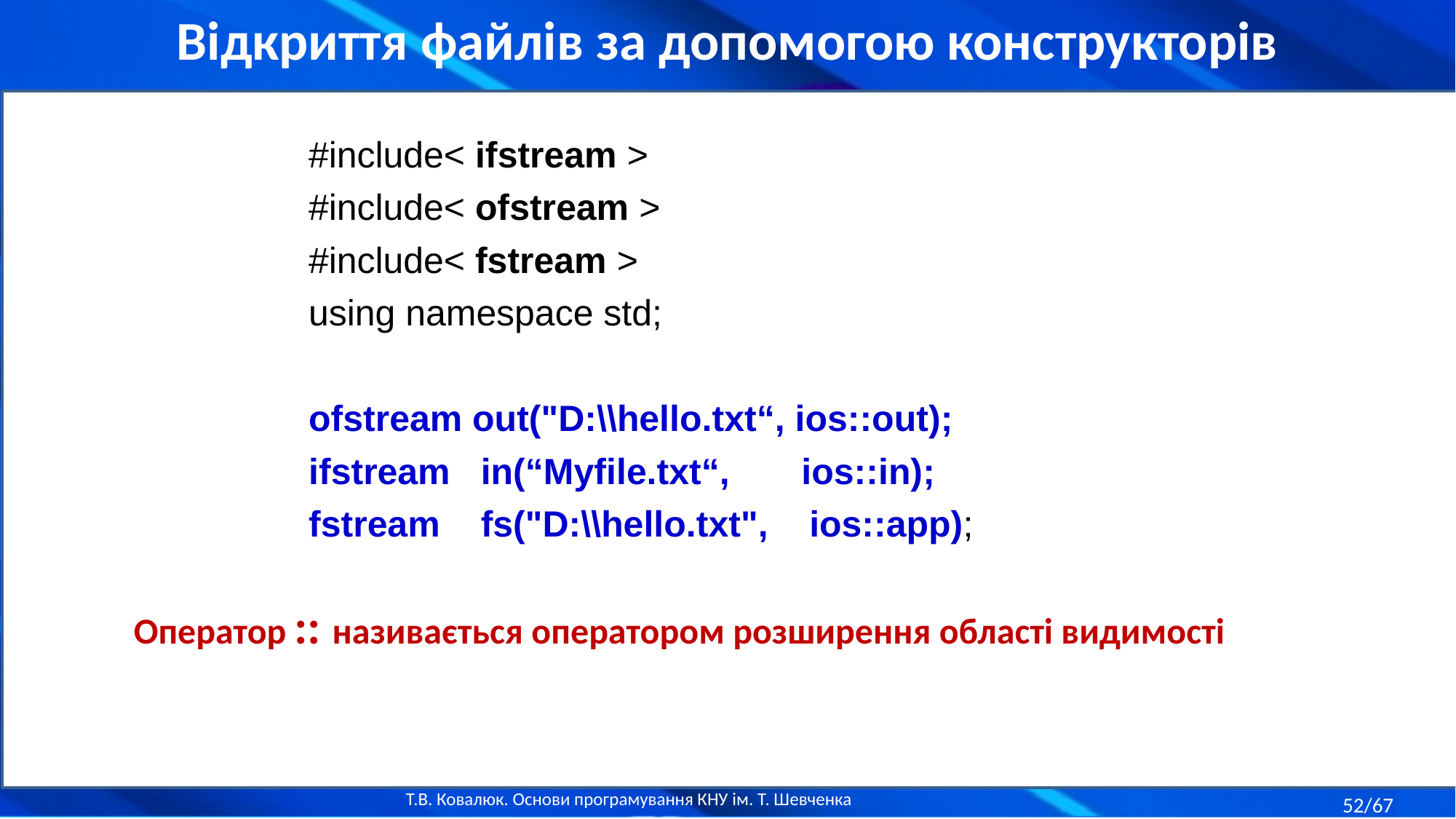

Відкриття файлів за допомогою конструкторів
#include< ifstream >
#include< ofstream >
#include< fstream >
using namespace std;

ofstream out("D:\\hello.txt“, ios::out);
ifstream   in(“Myfile.txt“,       ios::in);
fstream    fs("D:\\hello.txt",    ios::app);
Оператор :: називається оператором розширення області видимості